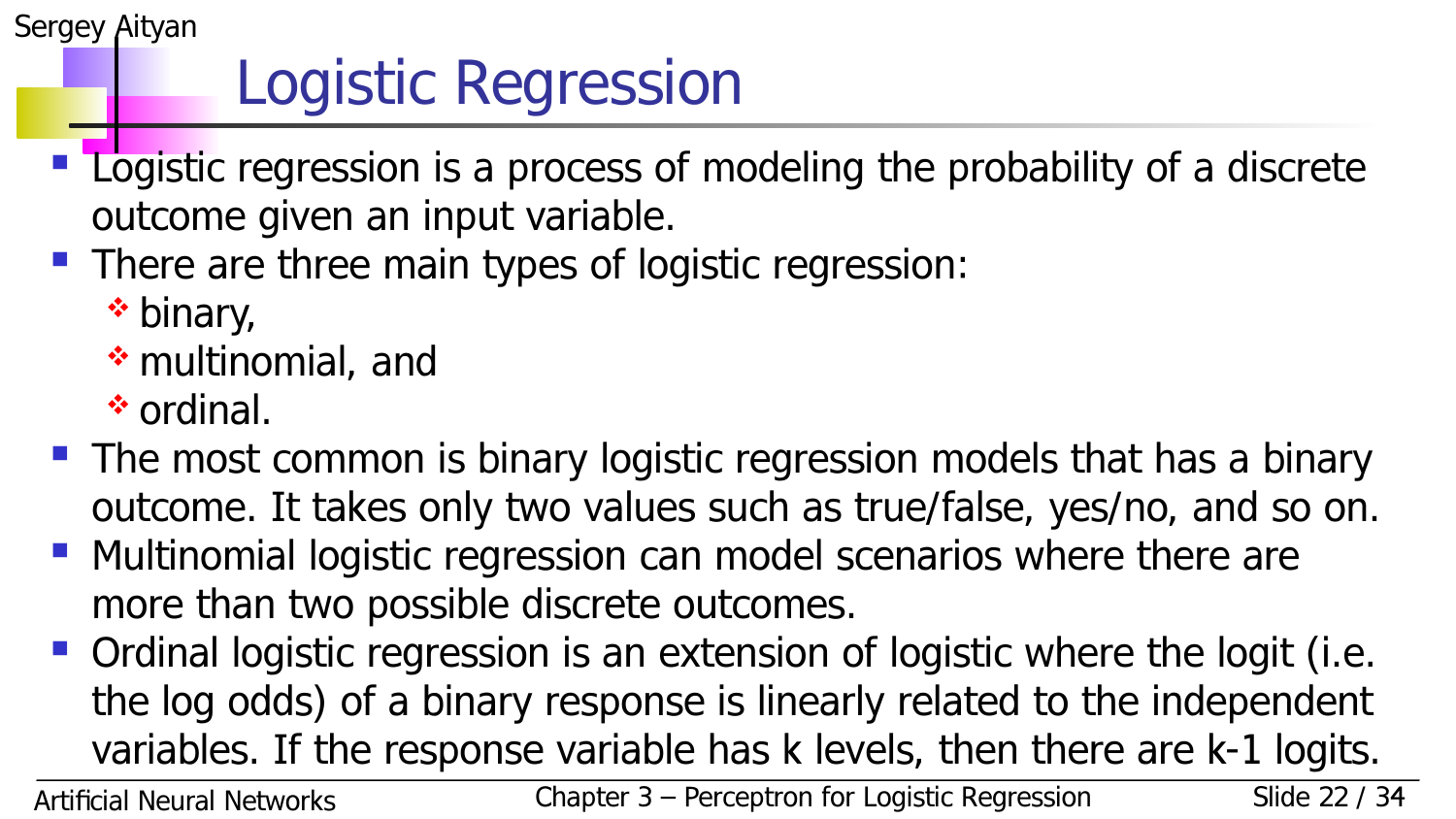

# Logistic Regression
Logistic regression is a process of modeling the probability of a discrete outcome given an input variable.
There are three main types of logistic regression:
binary,
multinomial, and
ordinal.
The most common is binary logistic regression models that has a binary outcome. It takes only two values such as true/false, yes/no, and so on.
Multinomial logistic regression can model scenarios where there are more than two possible discrete outcomes.
Ordinal logistic regression is an extension of logistic where the logit (i.e. the log odds) of a binary response is linearly related to the independent variables. If the response variable has k levels, then there are k-1 logits.